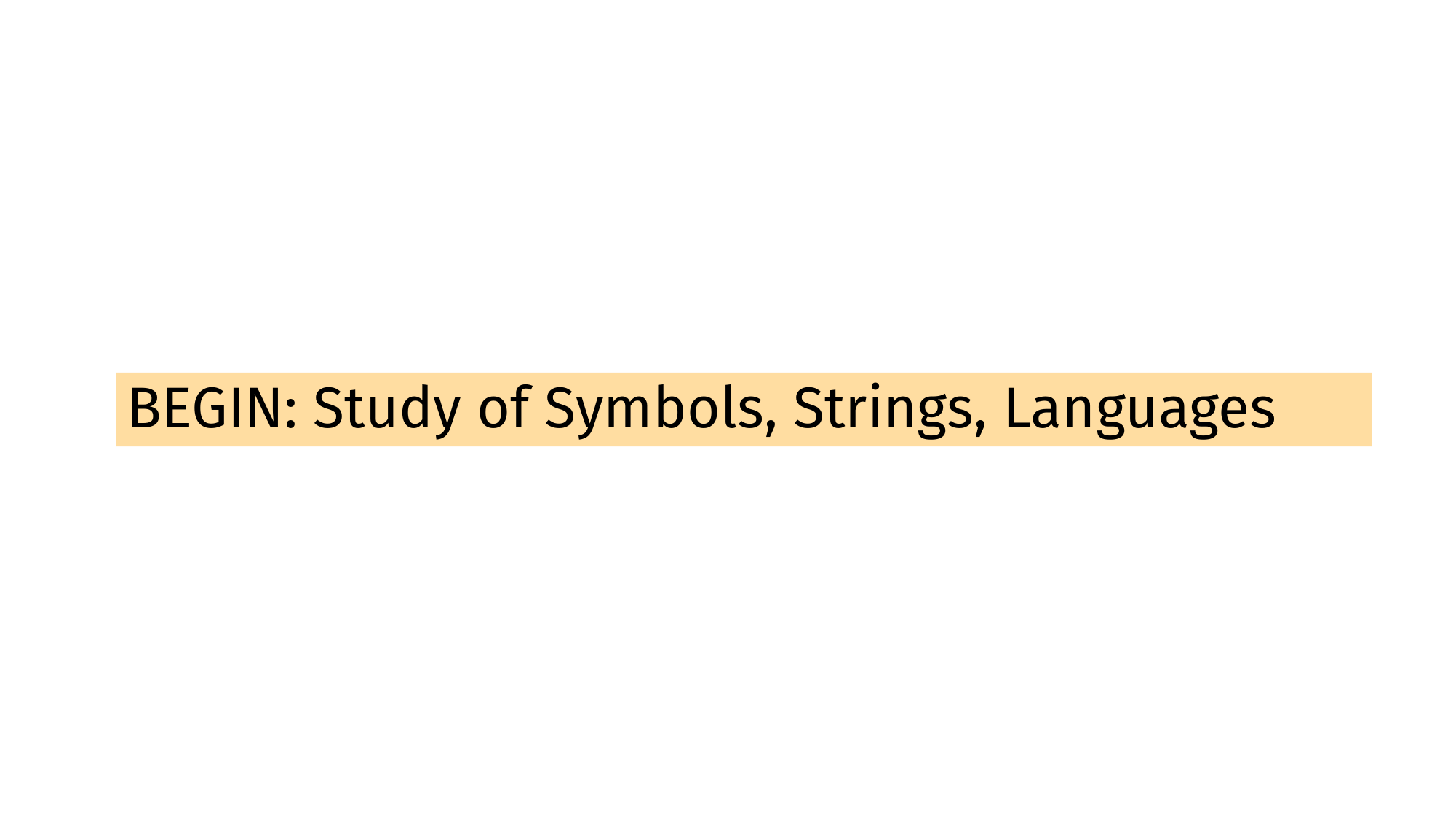

# BEGIN: Study of Symbols, Strings, Languages